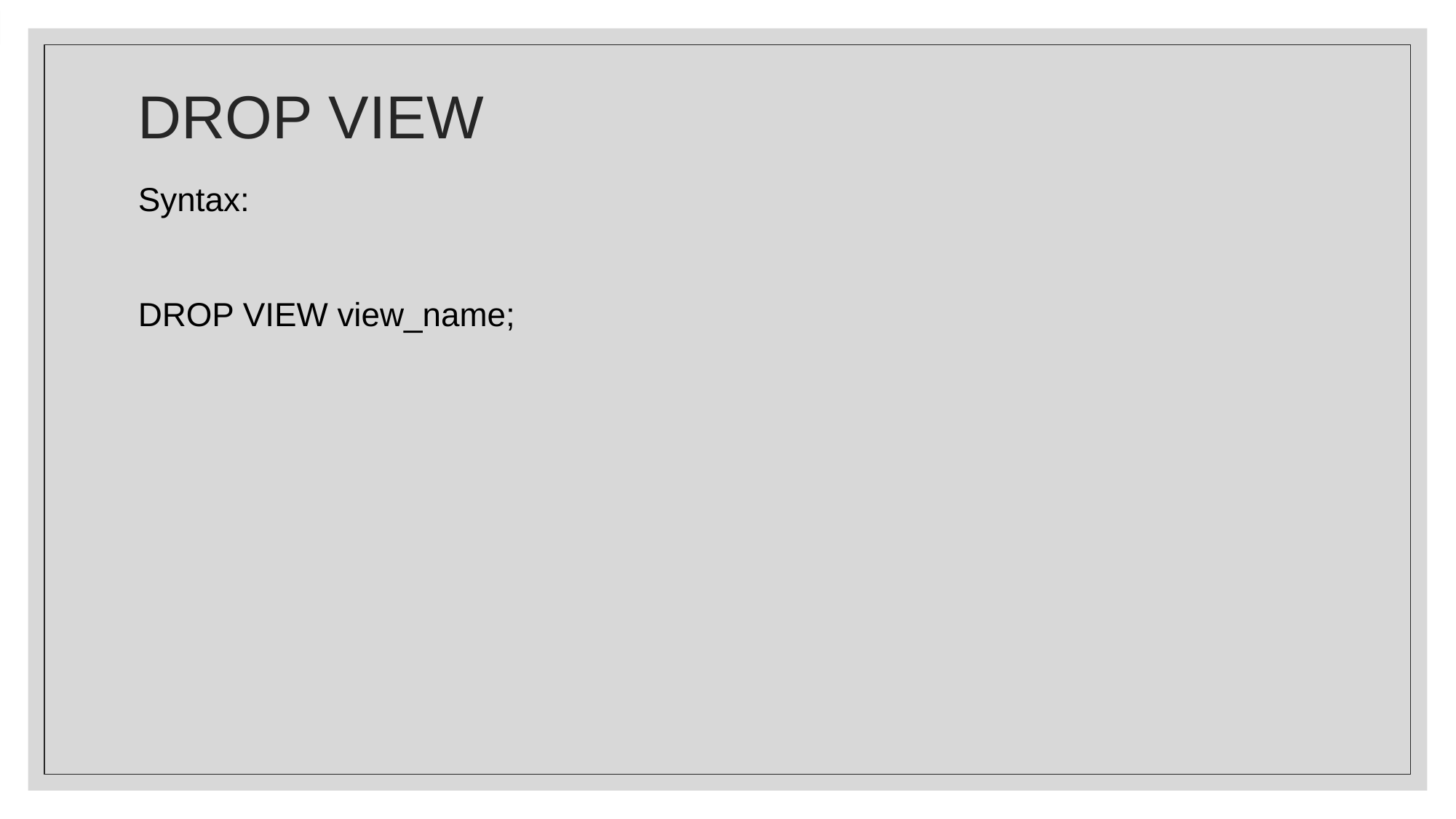

# DROP VIEW
Syntax:

DROP VIEW view_name;